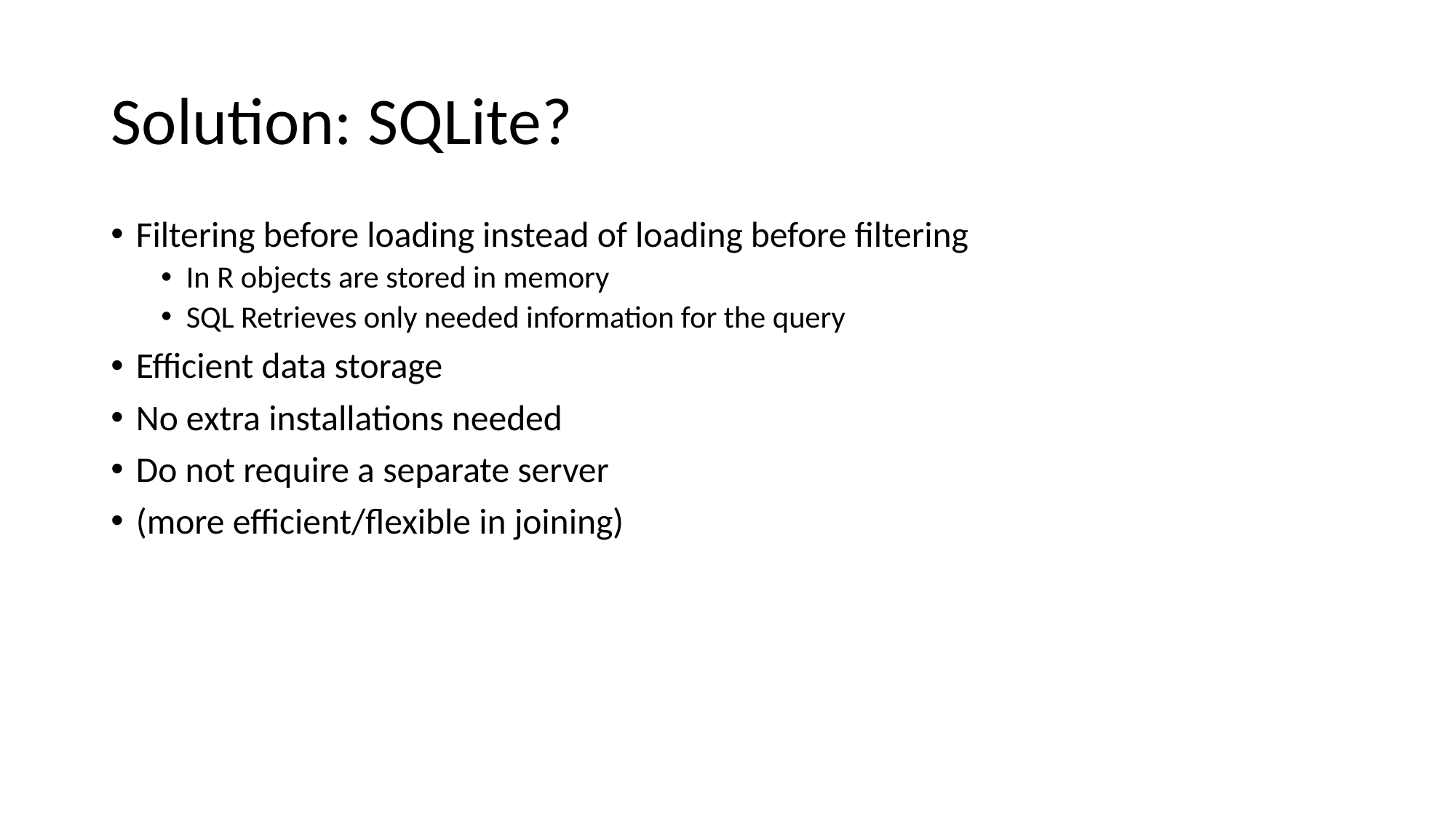

# Solution: SQLite?
Filtering before loading instead of loading before filtering
In R objects are stored in memory
SQL Retrieves only needed information for the query
Efficient data storage
No extra installations needed
Do not require a separate server
(more efficient/flexible in joining)